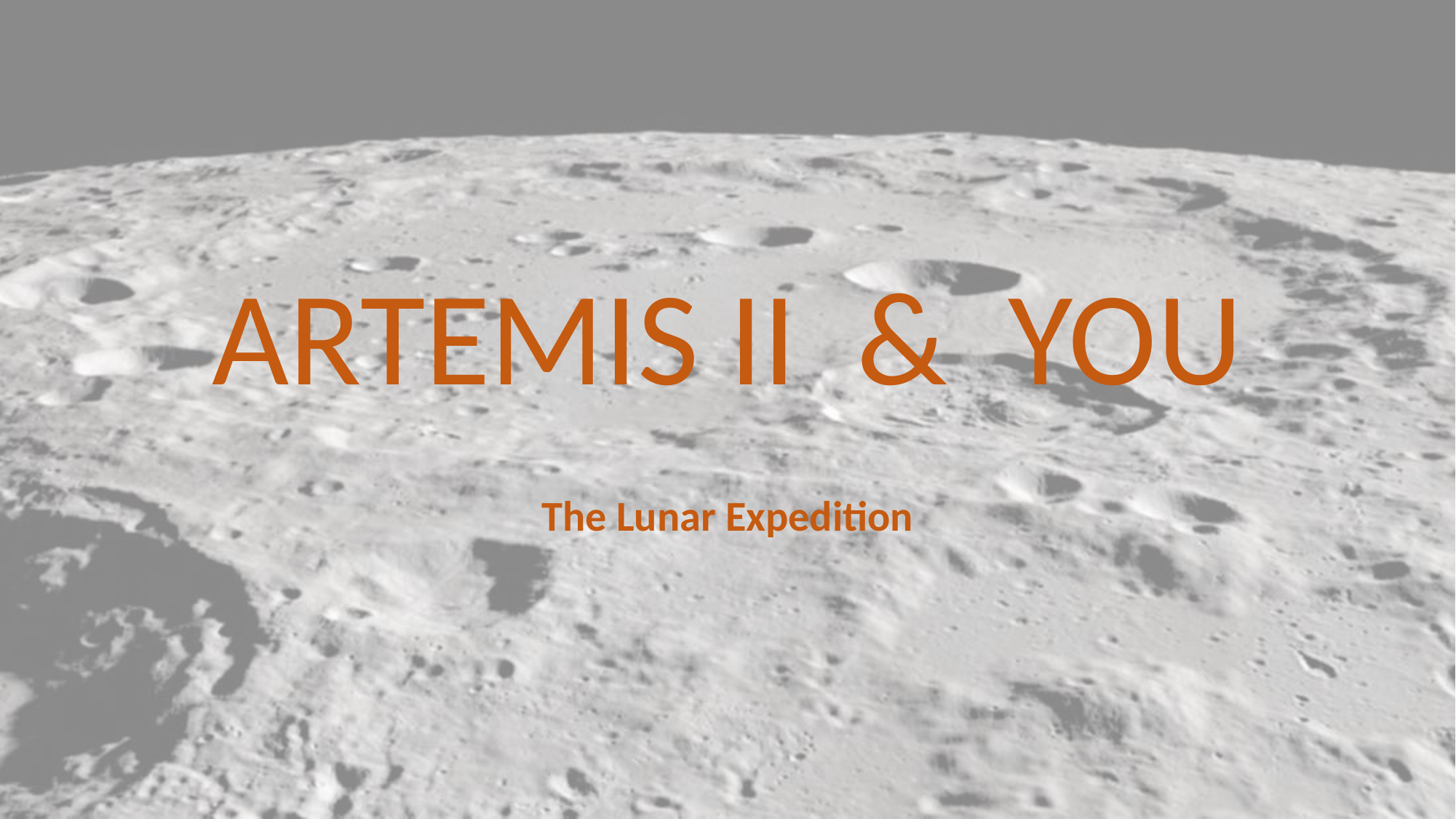

# ARTEMIS II  &  YOU

The Lunar Expedition